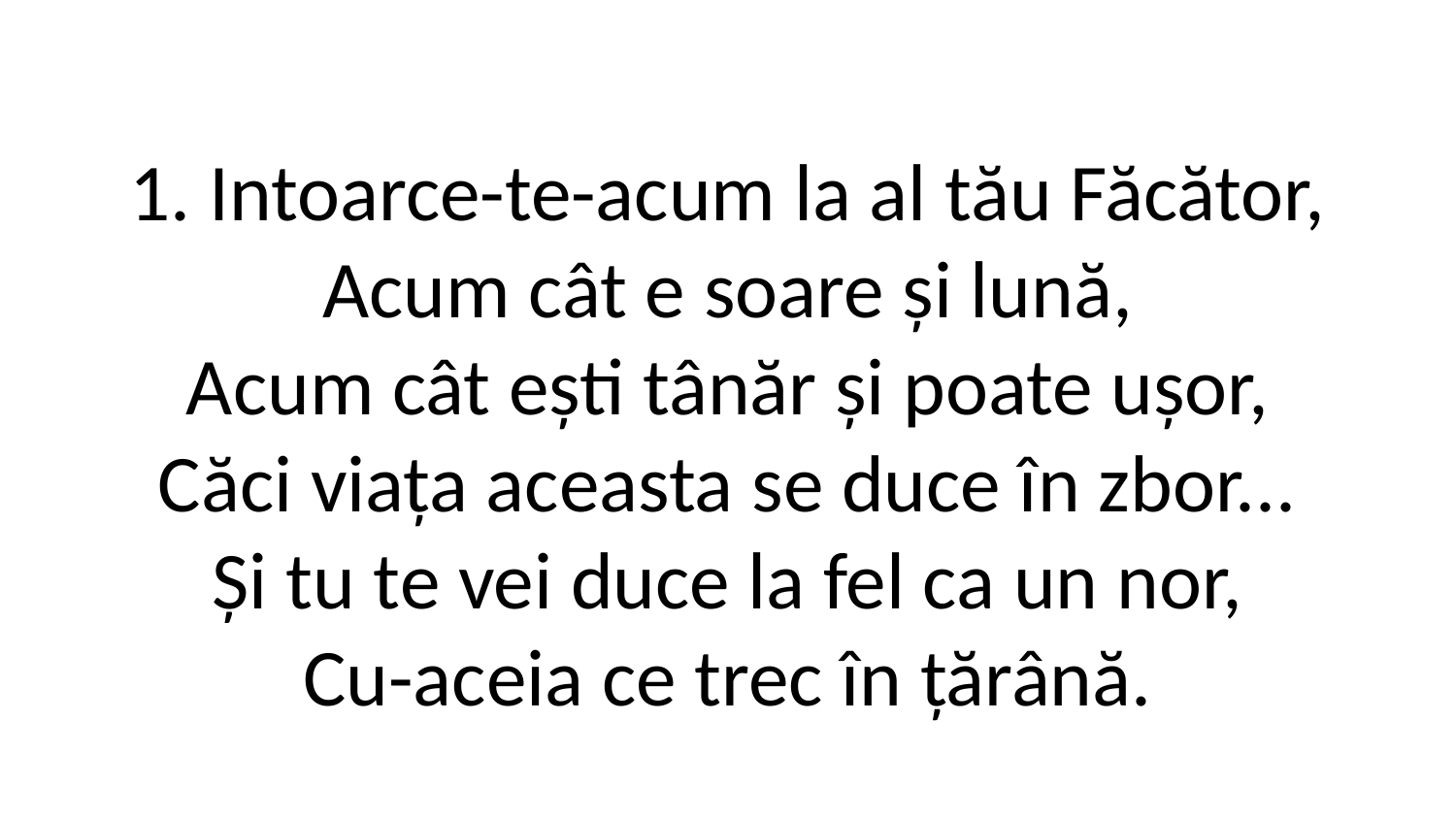

1. Intoarce-te-acum la al tău Făcător,
Acum cât e soare și lună,
Acum cât ești tânăr și poate ușor,
Căci viața aceasta se duce în zbor...
Și tu te vei duce la fel ca un nor,
Cu-aceia ce trec în țărână.